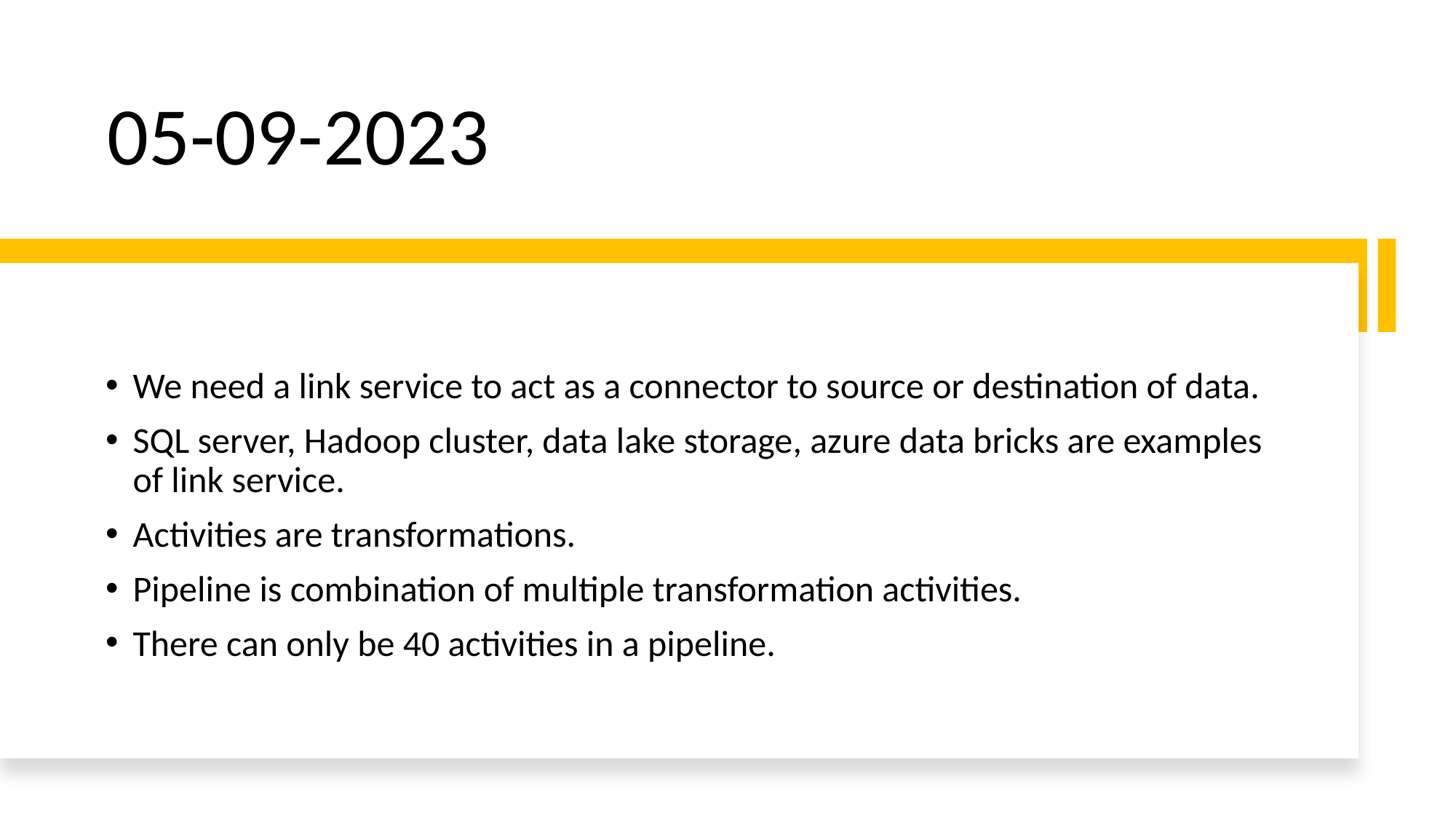

# 05-09-2023

We need a link service to act as a connector to source or destination of data.
SQL server, Hadoop cluster, data lake storage, azure data bricks are examples of link service.
Activities are transformations.
Pipeline is combination of multiple transformation activities.
There can only be 40 activities in a pipeline.